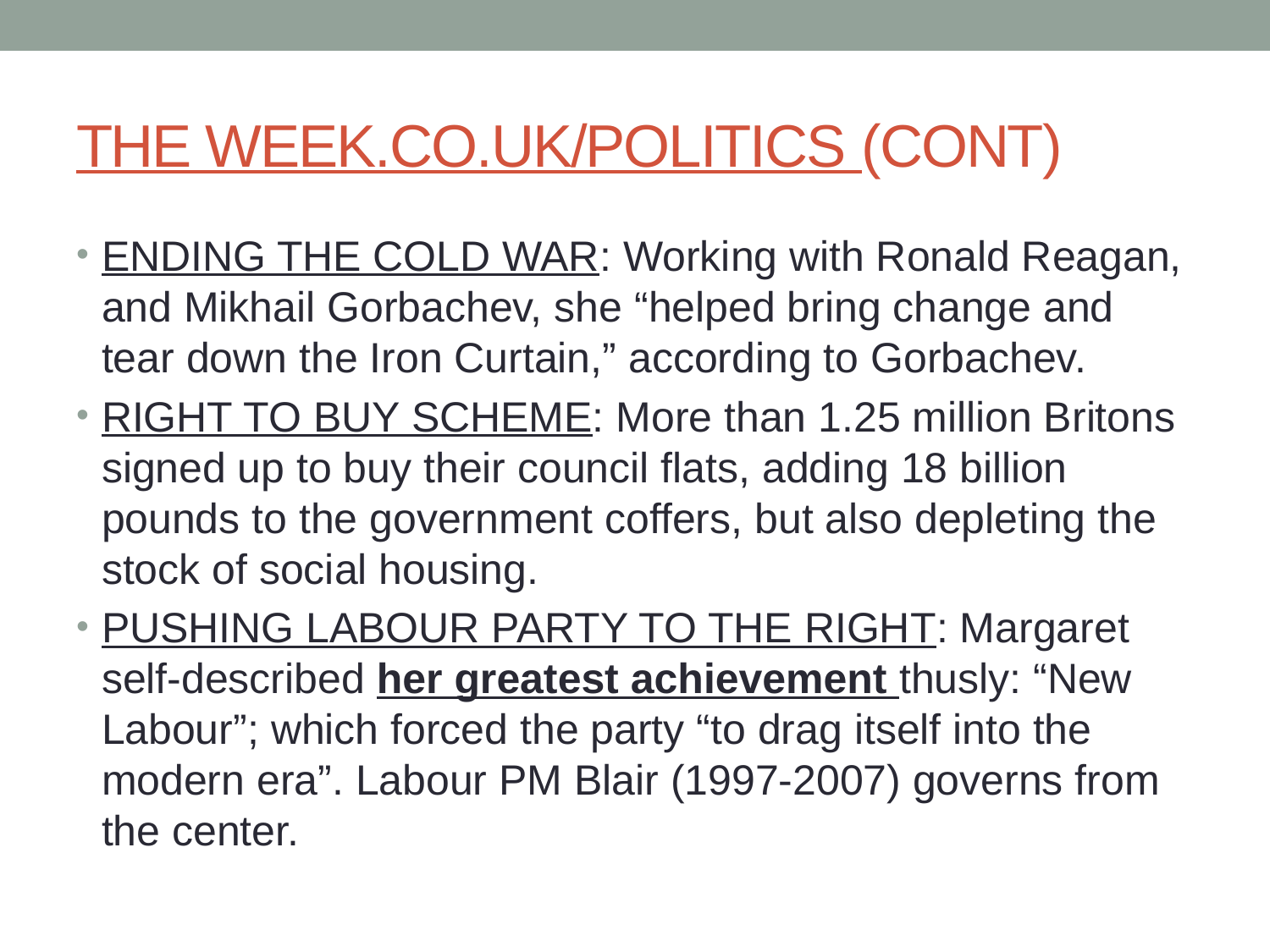

# THE WEEK.CO.UK/POLITICS (CONT)
ENDING THE COLD WAR: Working with Ronald Reagan, and Mikhail Gorbachev, she “helped bring change and tear down the Iron Curtain,” according to Gorbachev.
RIGHT TO BUY SCHEME: More than 1.25 million Britons signed up to buy their council flats, adding 18 billion pounds to the government coffers, but also depleting the stock of social housing.
PUSHING LABOUR PARTY TO THE RIGHT: Margaret self-described her greatest achievement thusly: “New Labour”; which forced the party “to drag itself into the modern era”. Labour PM Blair (1997-2007) governs from the center.